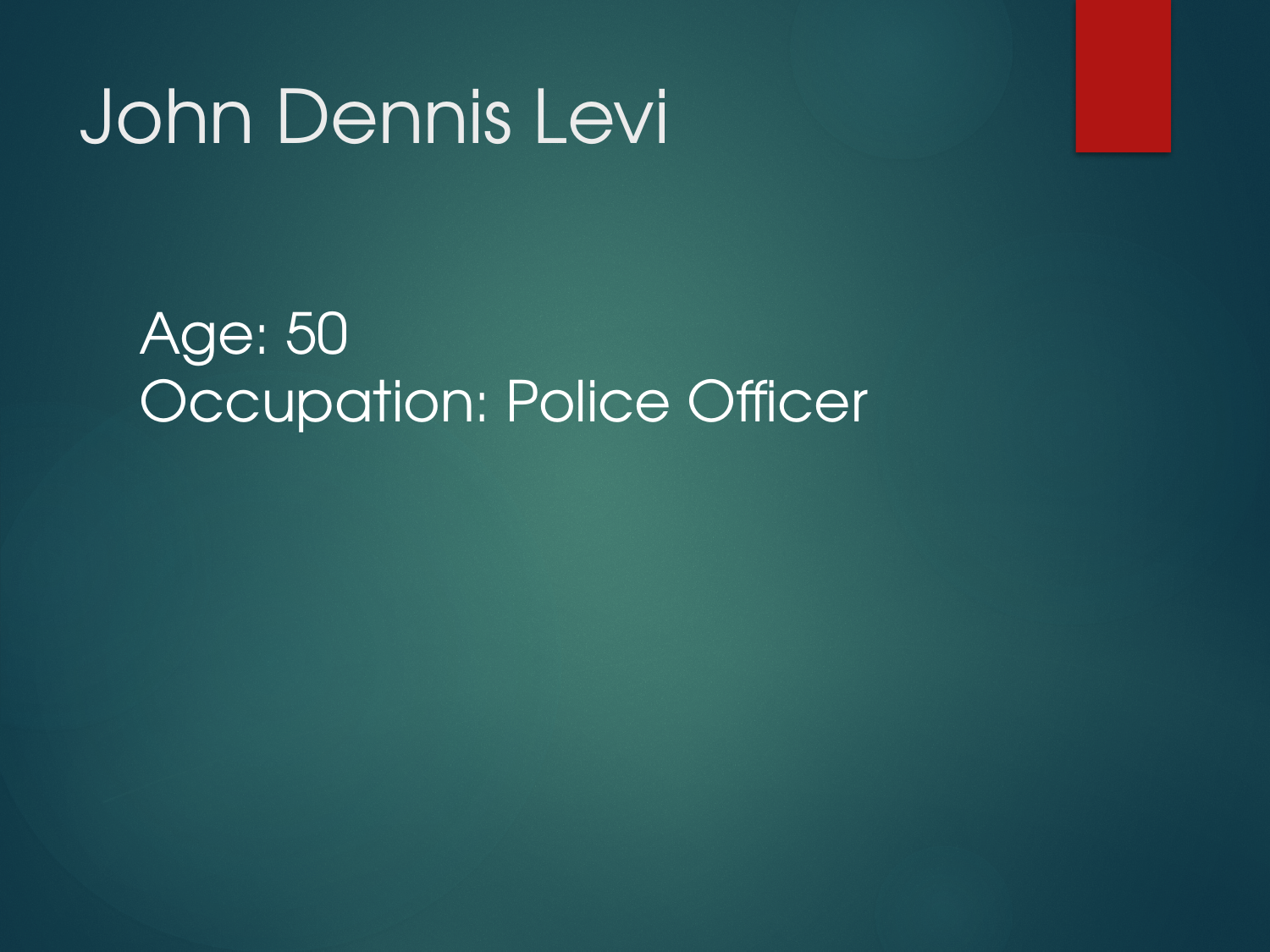

# John Dennis Levi

Age: 50
Occupation: Police Officer